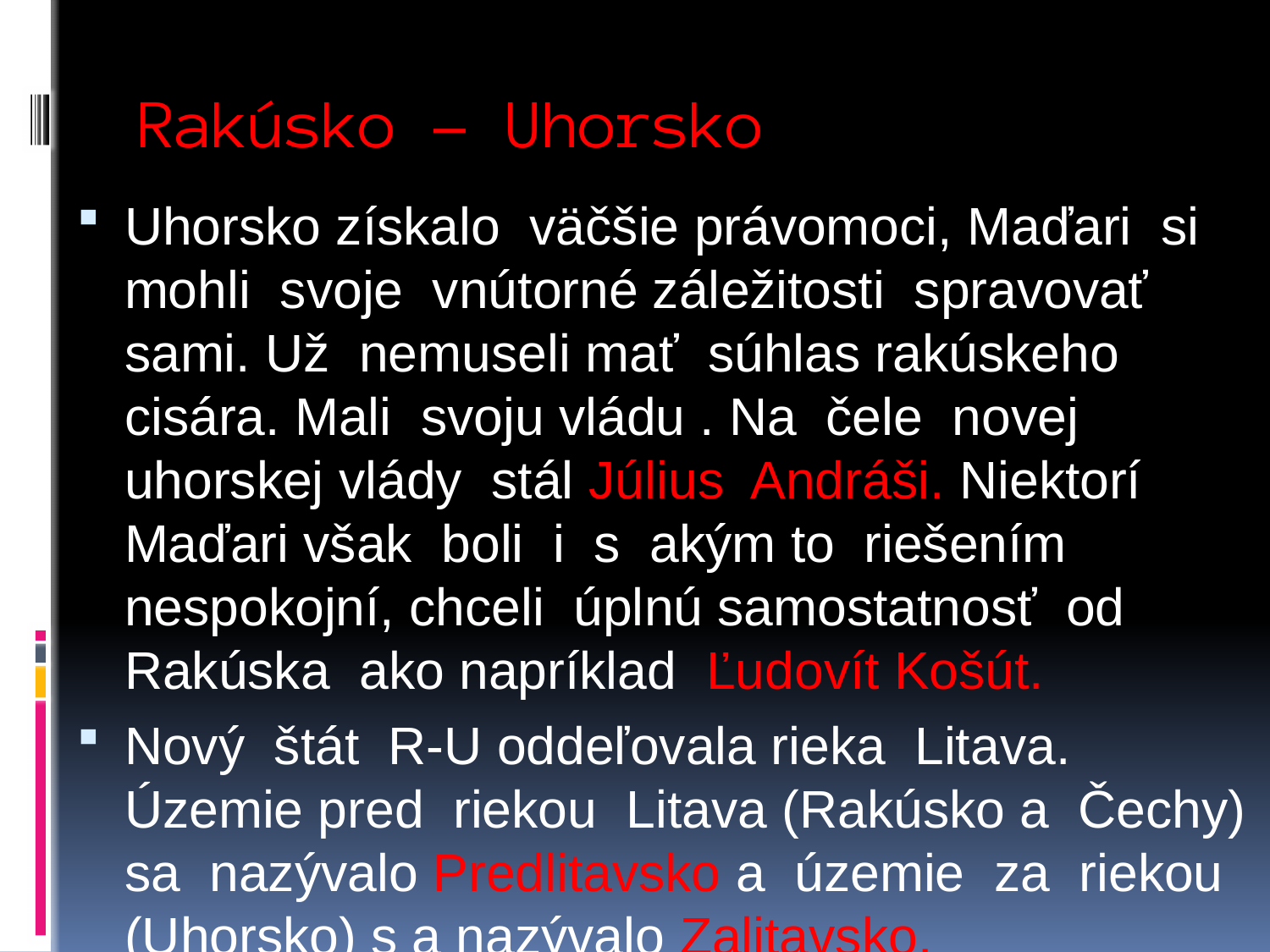

# Rakúsko - Uhorsko
Uhorsko získalo  väčšie právomoci, Maďari  si  mohli  svoje  vnútorné záležitosti  spravovať  sami. Už  nemuseli mať  súhlas rakúskeho cisára. Mali  svoju vládu . Na  čele  novej  uhorskej vlády  stál Július  Andráši. Niektorí Maďari však  boli  i  s  akým to  riešením nespokojní, chceli  úplnú samostatnosť  od  Rakúska  ako napríklad  Ľudovít Košút.
Nový  štát  R-U oddeľovala rieka  Litava. Územie pred  riekou  Litava (Rakúsko a  Čechy) sa  nazývalo Predlitavsko a  územie  za  riekou (Uhorsko) s a nazývalo Zalitavsko.